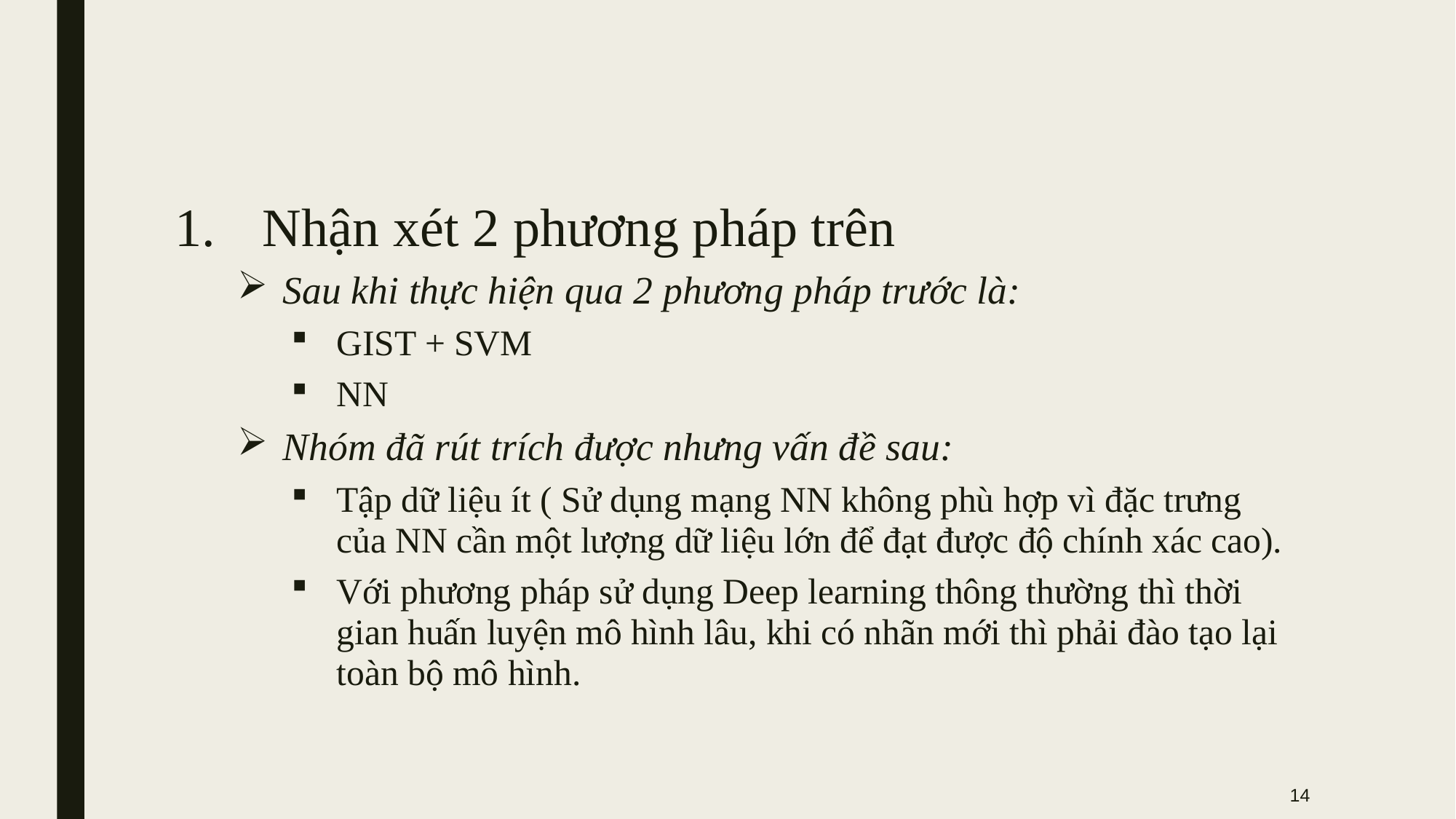

Nhận xét 2 phương pháp trên
Sau khi thực hiện qua 2 phương pháp trước là:
GIST + SVM
NN
Nhóm đã rút trích được nhưng vấn đề sau:
Tập dữ liệu ít ( Sử dụng mạng NN không phù hợp vì đặc trưng của NN cần một lượng dữ liệu lớn để đạt được độ chính xác cao).
Với phương pháp sử dụng Deep learning thông thường thì thời gian huấn luyện mô hình lâu, khi có nhãn mới thì phải đào tạo lại toàn bộ mô hình.

14